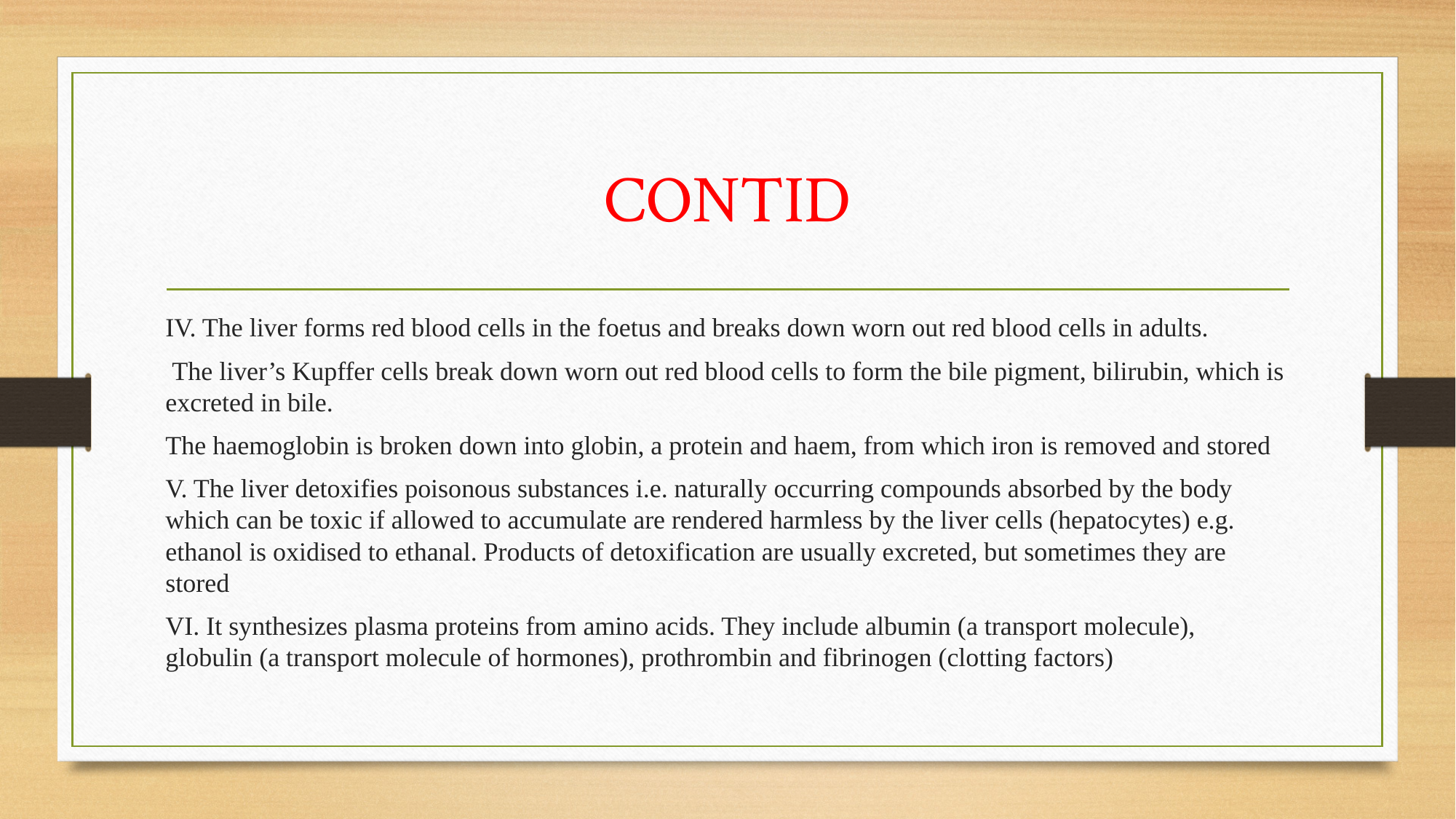

# CONTID
IV. The liver forms red blood cells in the foetus and breaks down worn out red blood cells in adults.
 The liver’s Kupffer cells break down worn out red blood cells to form the bile pigment, bilirubin, which is excreted in bile.
The haemoglobin is broken down into globin, a protein and haem, from which iron is removed and stored
V. The liver detoxifies poisonous substances i.e. naturally occurring compounds absorbed by the body which can be toxic if allowed to accumulate are rendered harmless by the liver cells (hepatocytes) e.g. ethanol is oxidised to ethanal. Products of detoxification are usually excreted, but sometimes they are stored
VI. It synthesizes plasma proteins from amino acids. They include albumin (a transport molecule), globulin (a transport molecule of hormones), prothrombin and fibrinogen (clotting factors)